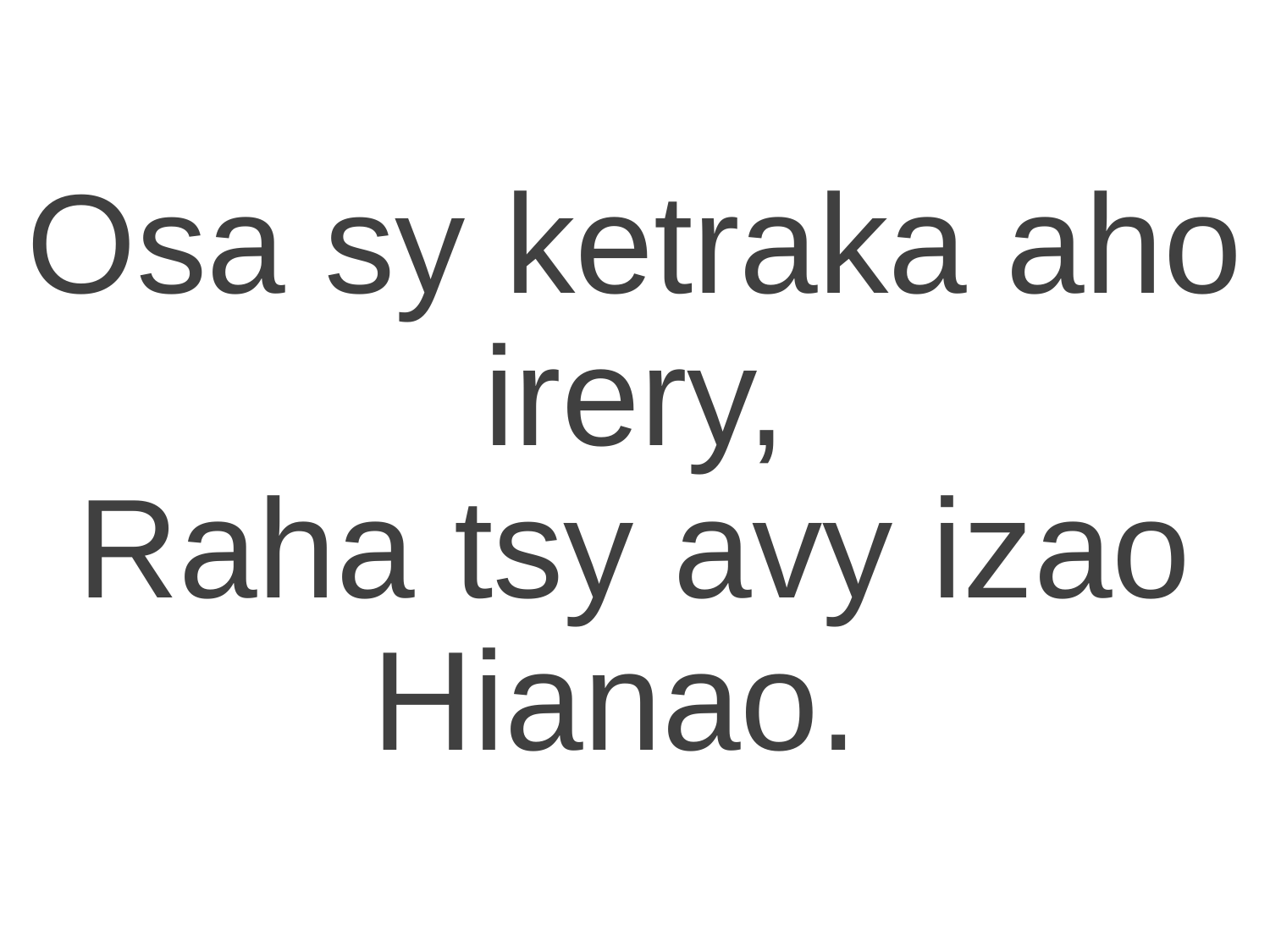

Osa sy ketraka aho irery,
Raha tsy avy izao Hianao.